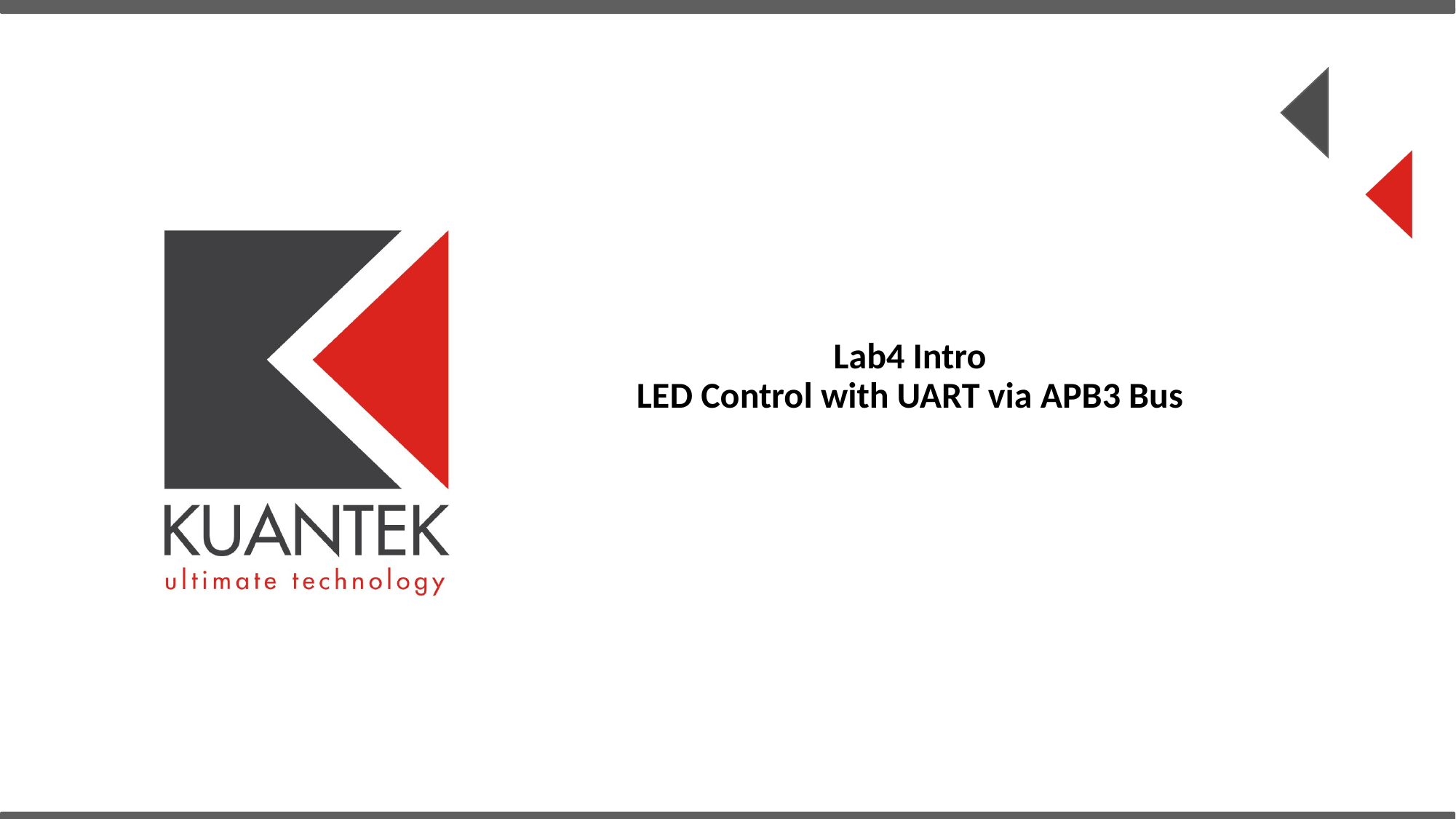

# Lab4 Intro LED Control with UART via APB3 Bus